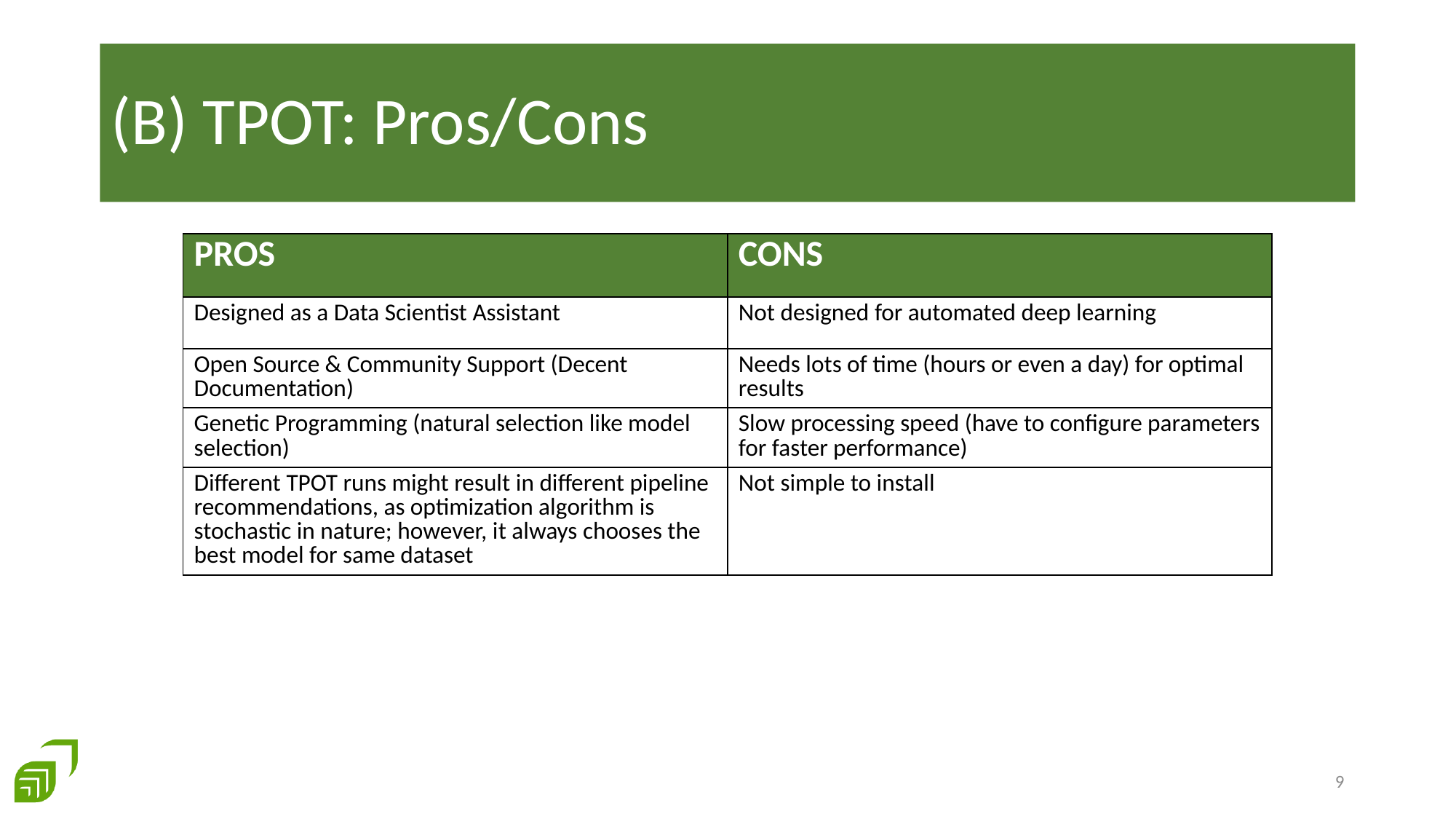

# (B) TPOT: Pros/Cons
| PROS | CONS |
| --- | --- |
| Designed as a Data Scientist Assistant | Not designed for automated deep learning |
| Open Source & Community Support (Decent Documentation) | Needs lots of time (hours or even a day) for optimal results |
| Genetic Programming (natural selection like model selection) | Slow processing speed (have to configure parameters for faster performance) |
| Different TPOT runs might result in different pipeline recommendations, as optimization algorithm is stochastic in nature; however, it always chooses the best model for same dataset | Not simple to install |
9